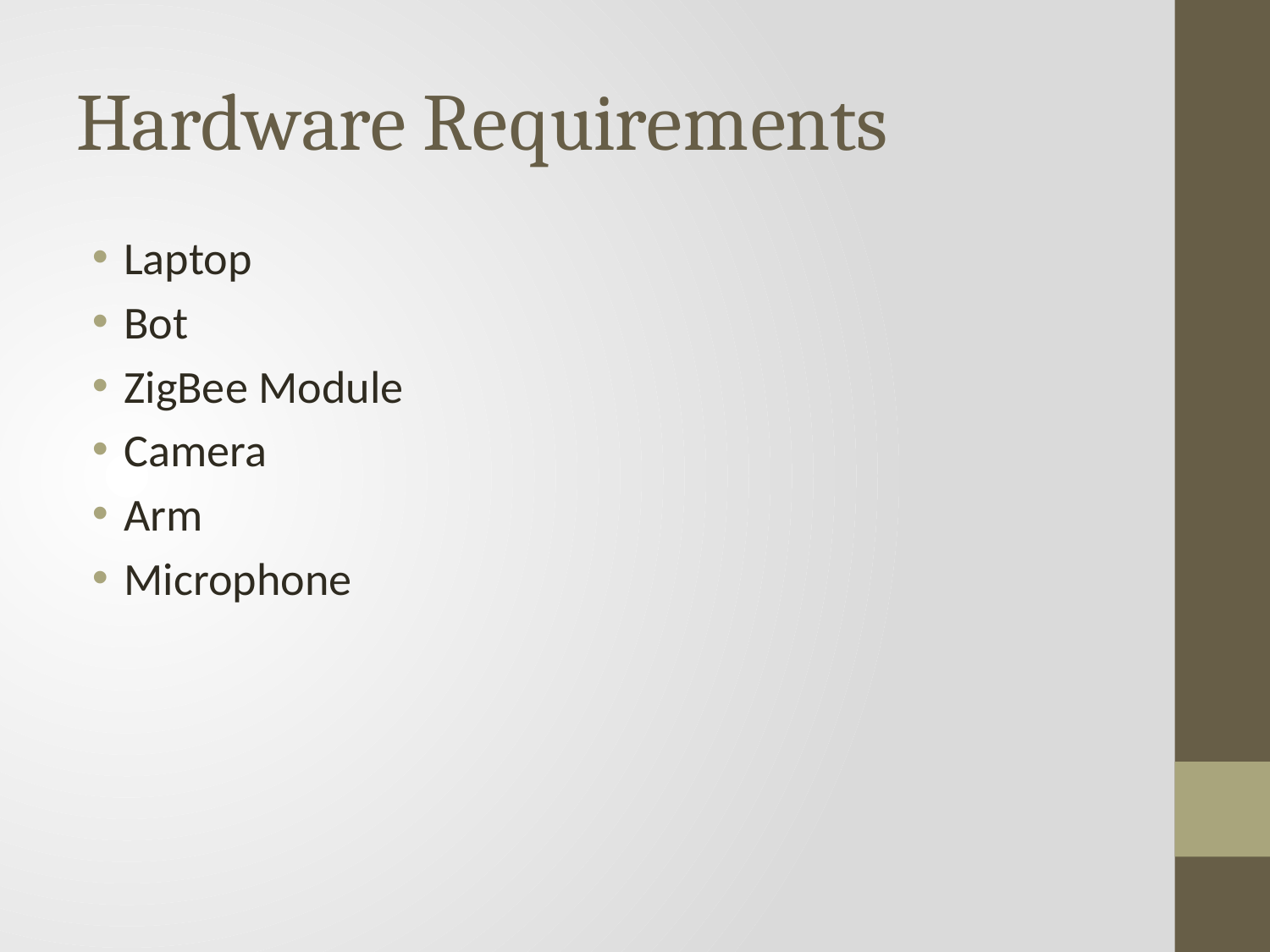

# Hardware Requirements
Laptop
Bot
ZigBee Module
Camera
Arm
Microphone